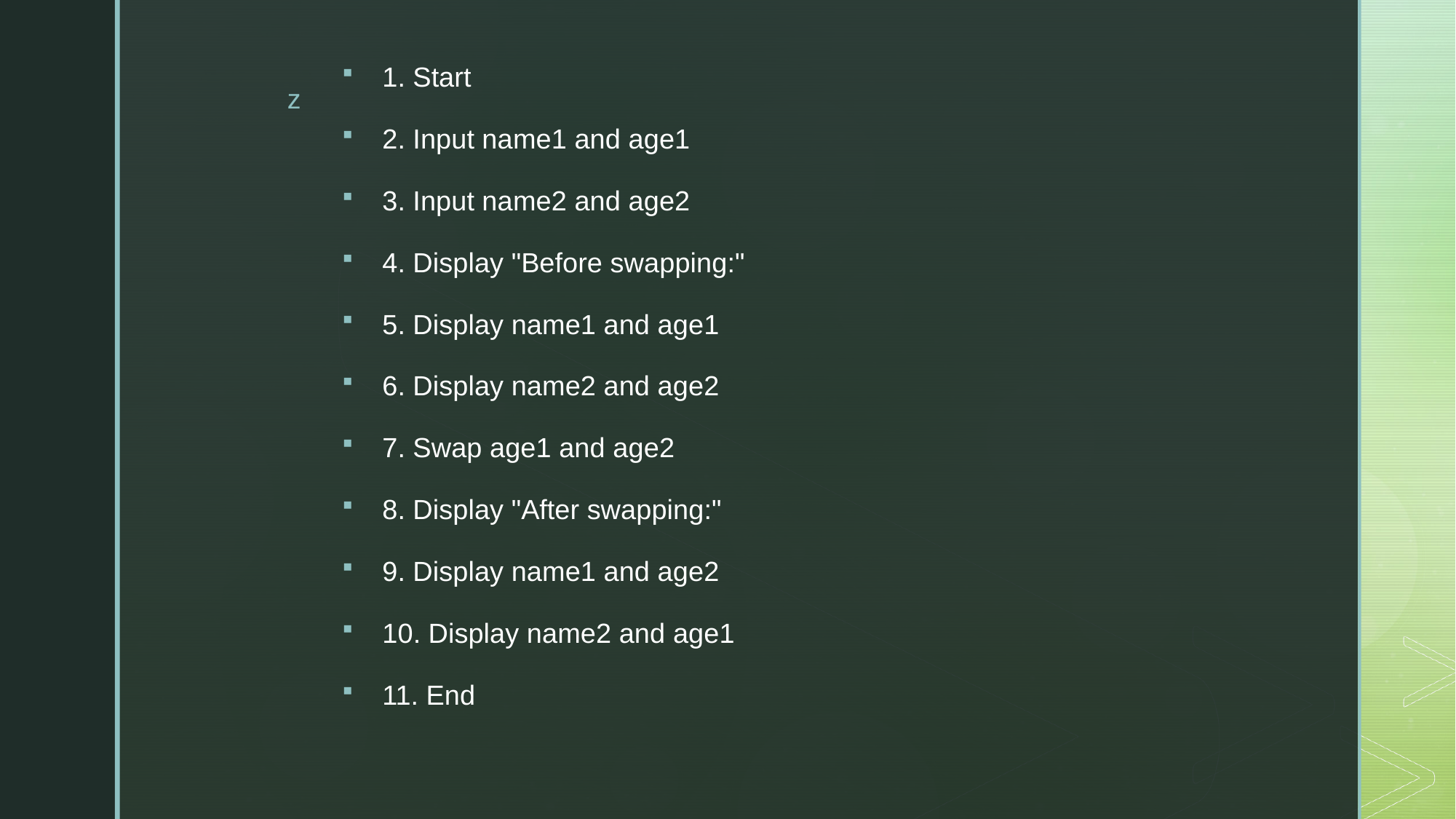

1. Start
2. Input name1 and age1
3. Input name2 and age2
4. Display "Before swapping:"
5. Display name1 and age1
6. Display name2 and age2
7. Swap age1 and age2
8. Display "After swapping:"
9. Display name1 and age2
10. Display name2 and age1
11. End